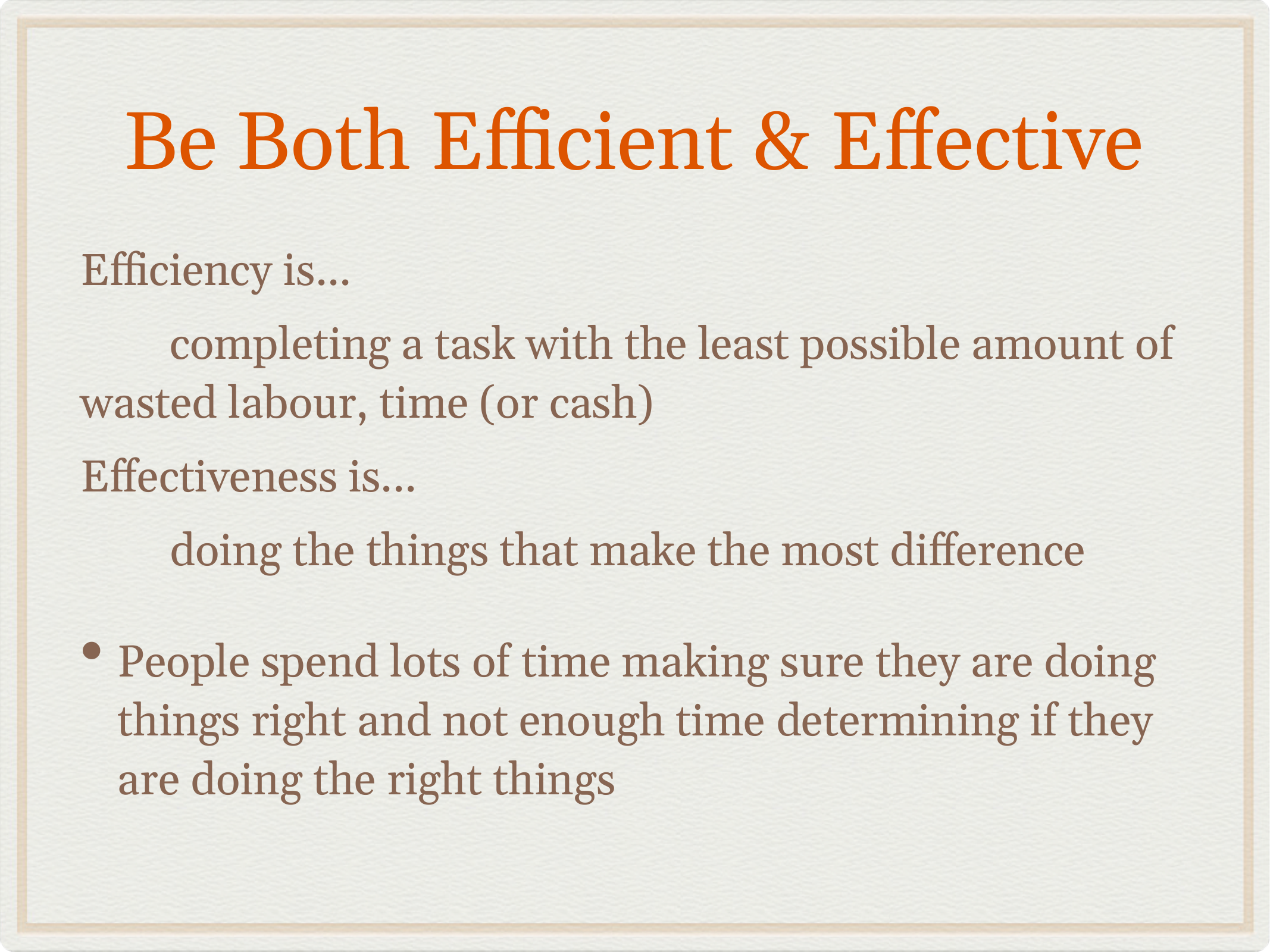

# Be Both Efficient & Effective
Efficiency is...
	completing a task with the least possible amount of wasted labour, time (or cash)
Effectiveness is...
	doing the things that make the most difference
People spend lots of time making sure they are doing things right and not enough time determining if they are doing the right things